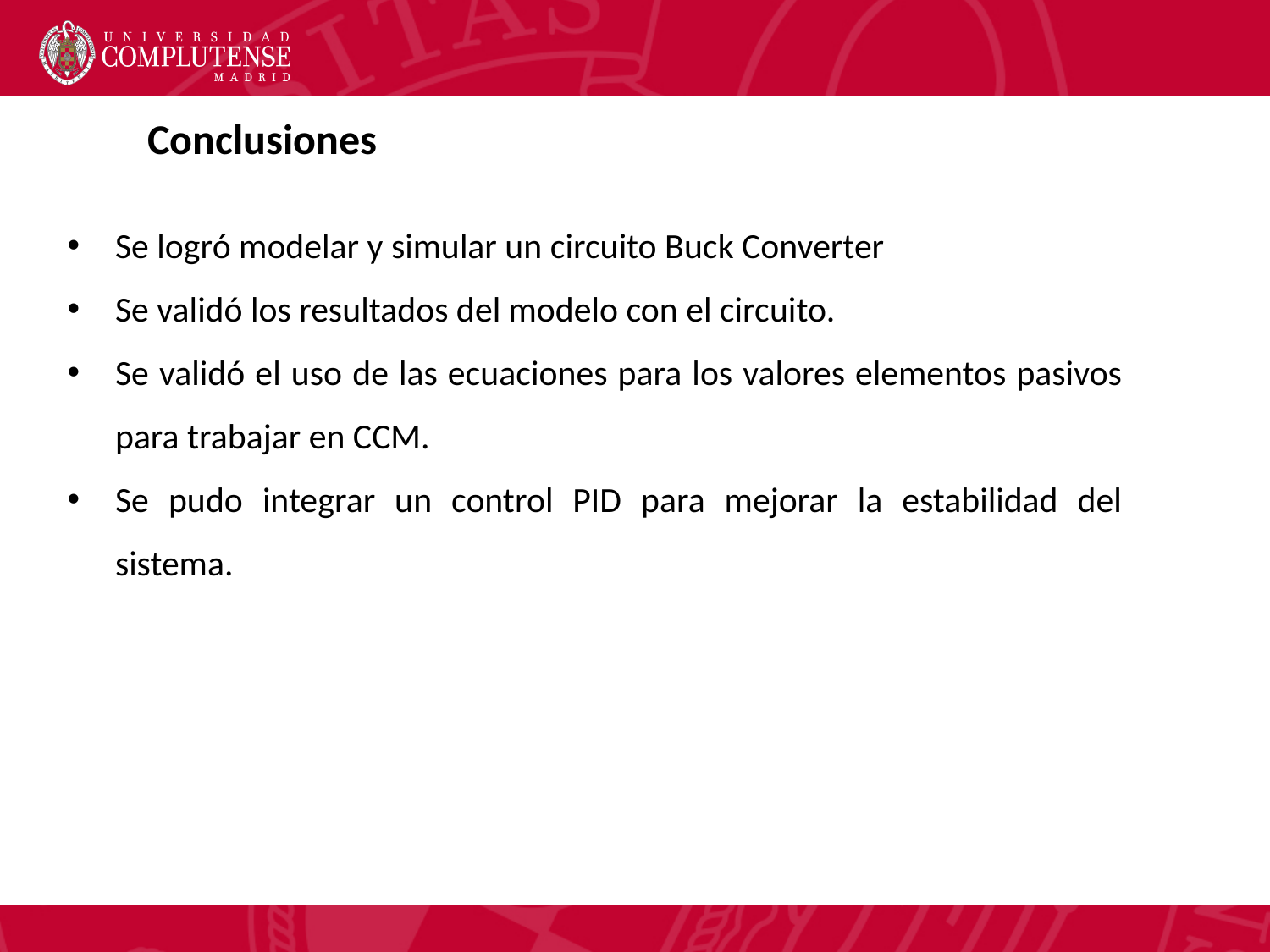

Conclusiones
Se logró modelar y simular un circuito Buck Converter
Se validó los resultados del modelo con el circuito.
Se validó el uso de las ecuaciones para los valores elementos pasivos para trabajar en CCM.
Se pudo integrar un control PID para mejorar la estabilidad del sistema.